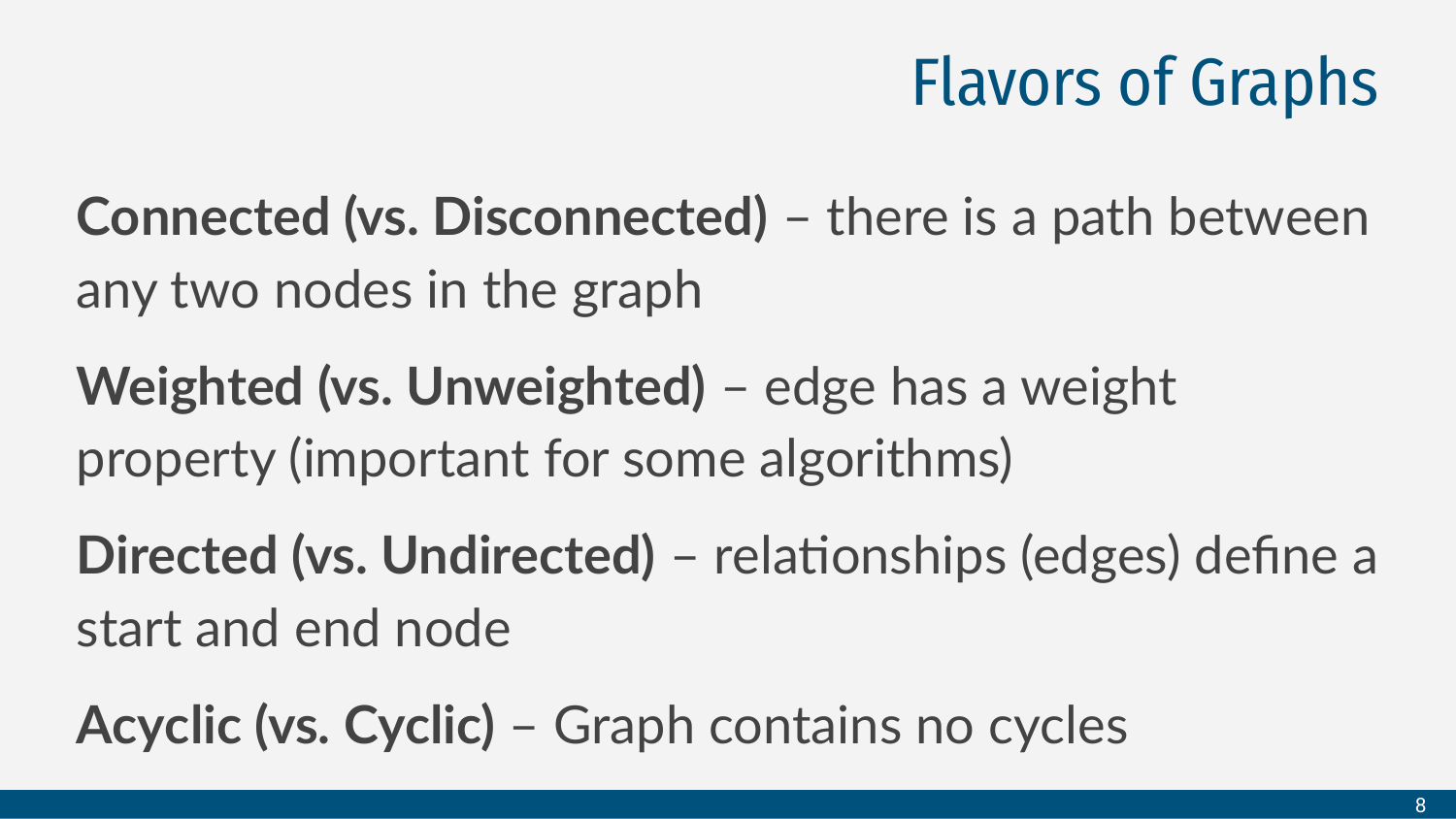

# Flavors of Graphs
Connected (vs. Disconnected) – there is a path between any two nodes in the graph
Weighted (vs. Unweighted) – edge has a weight property (important for some algorithms)
Directed (vs. Undirected) – relationships (edges) define a start and end node
Acyclic (vs. Cyclic) – Graph contains no cycles
8